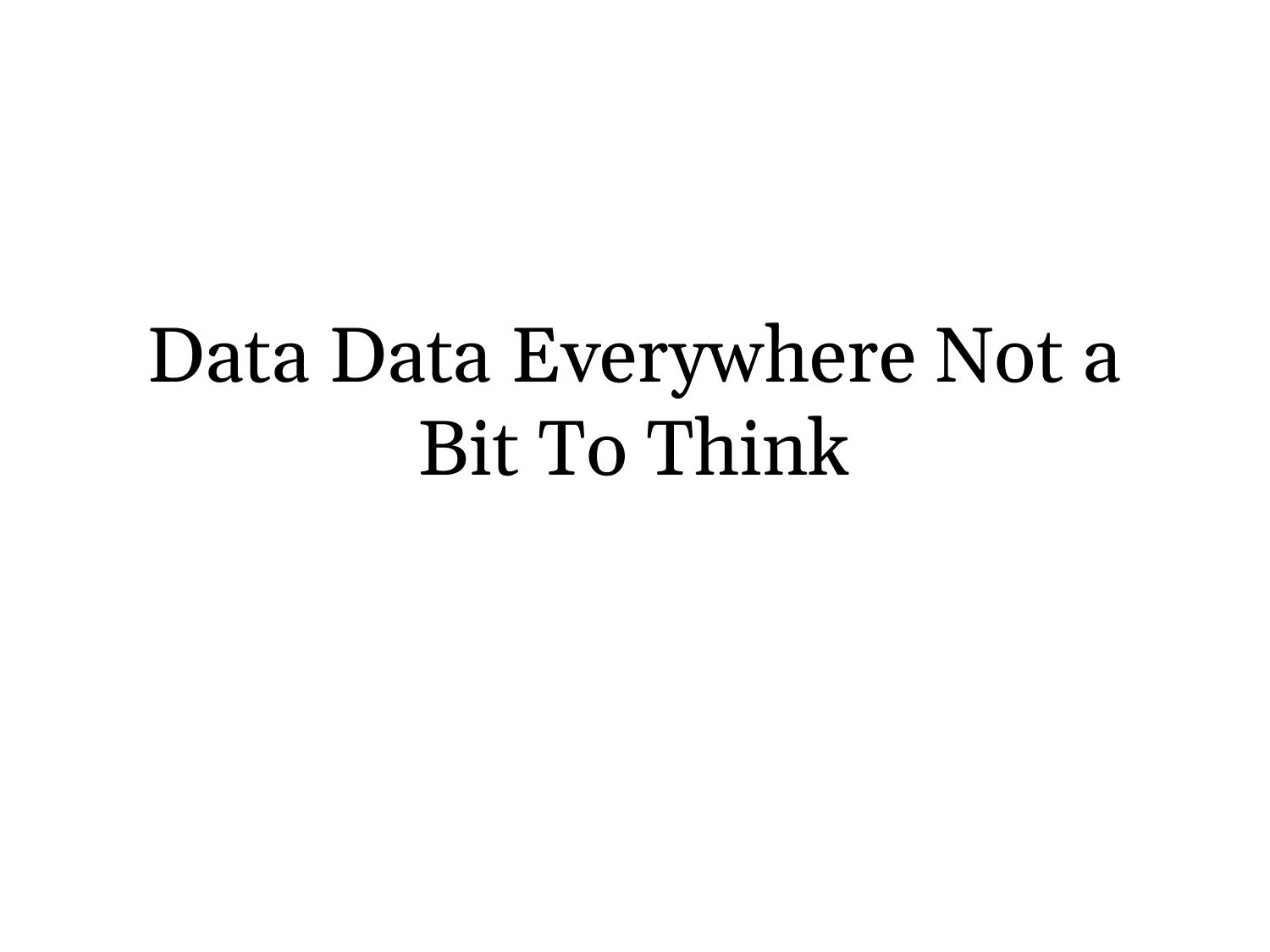

# Data Data Everywhere Not a Bit To Think